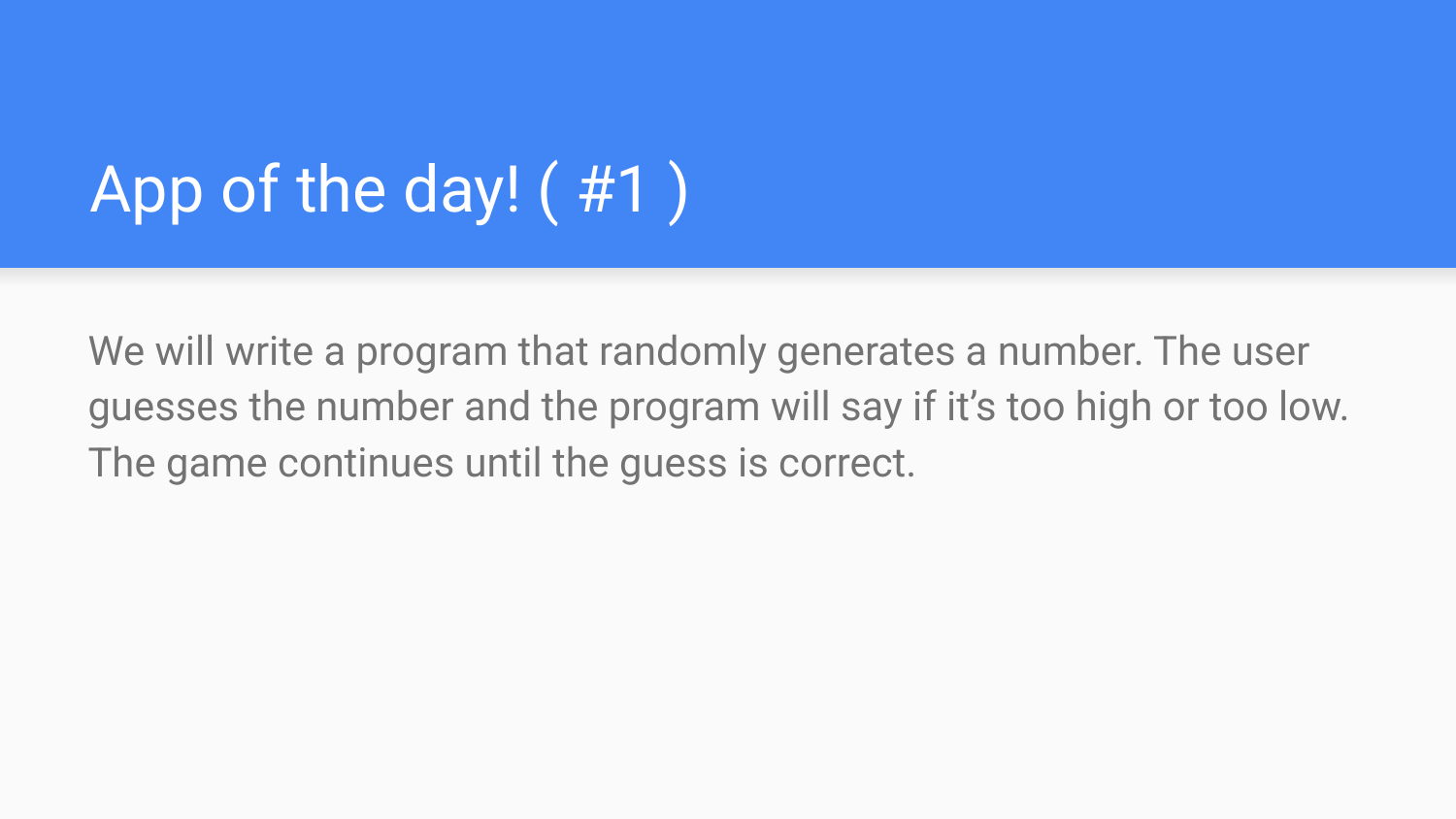

# App of the day! ( #1 )
We will write a program that randomly generates a number. The user guesses the number and the program will say if it’s too high or too low. The game continues until the guess is correct.